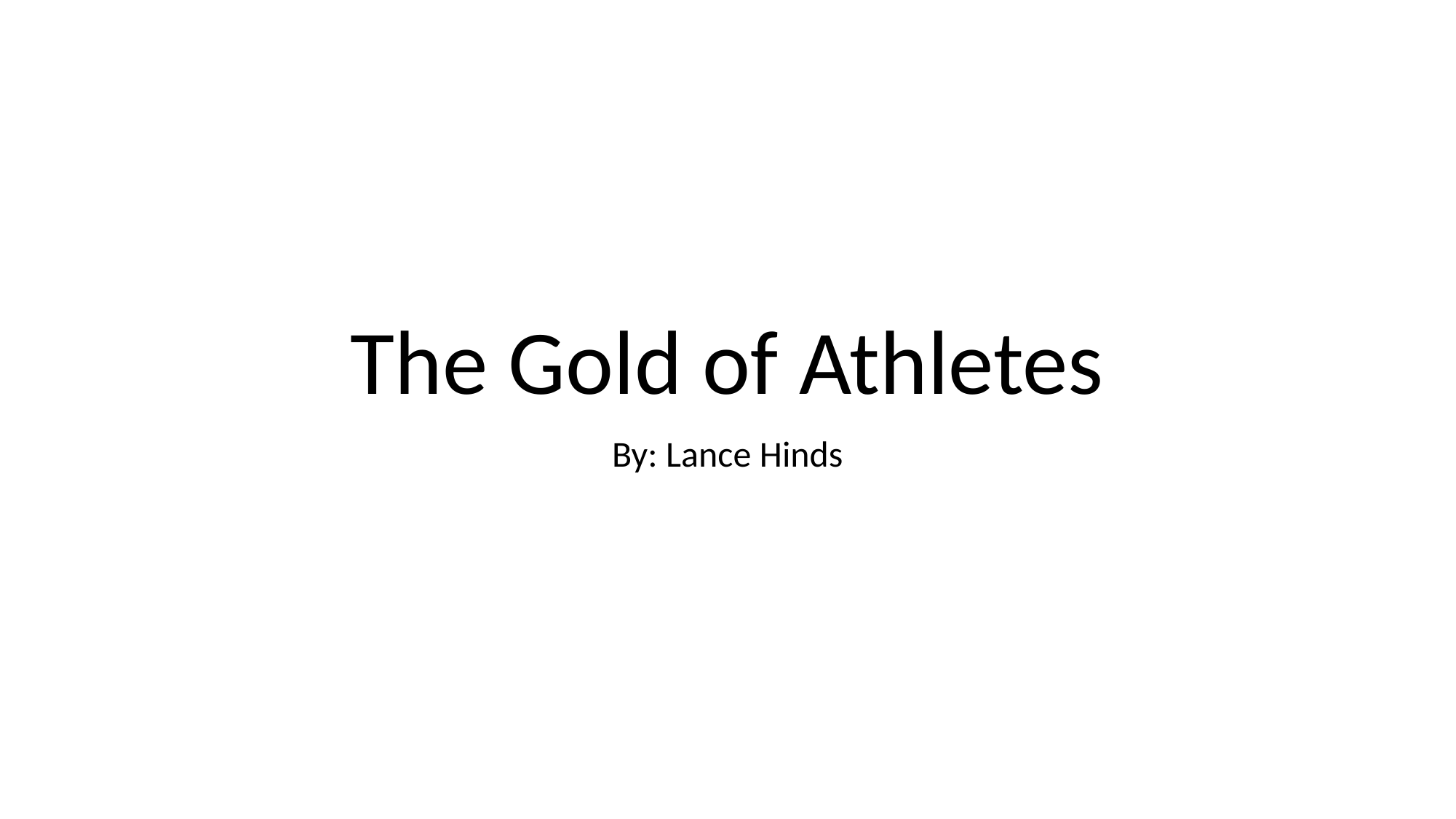

# The Gold of Athletes
By: Lance Hinds